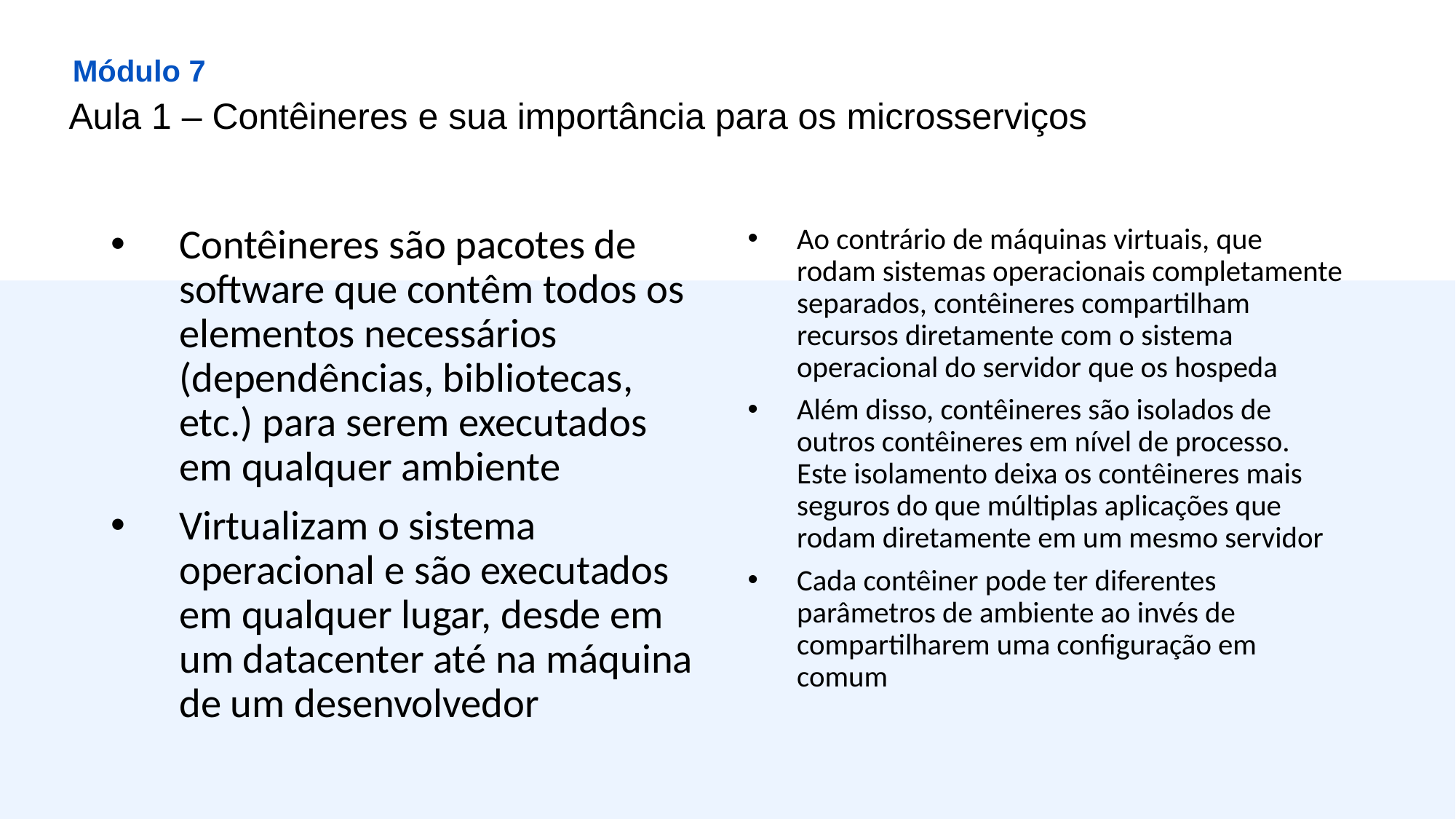

Módulo 7
Aula 1 – Contêineres e sua importância para os microsserviços
Contêineres são pacotes de software que contêm todos os elementos necessários (dependências, bibliotecas, etc.) para serem executados em qualquer ambiente
Virtualizam o sistema operacional e são executados em qualquer lugar, desde em um datacenter até na máquina de um desenvolvedor
Ao contrário de máquinas virtuais, que rodam sistemas operacionais completamente separados, contêineres compartilham recursos diretamente com o sistema operacional do servidor que os hospeda
Além disso, contêineres são isolados de outros contêineres em nível de processo. Este isolamento deixa os contêineres mais seguros do que múltiplas aplicações que rodam diretamente em um mesmo servidor
Cada contêiner pode ter diferentes parâmetros de ambiente ao invés de compartilharem uma configuração em comum